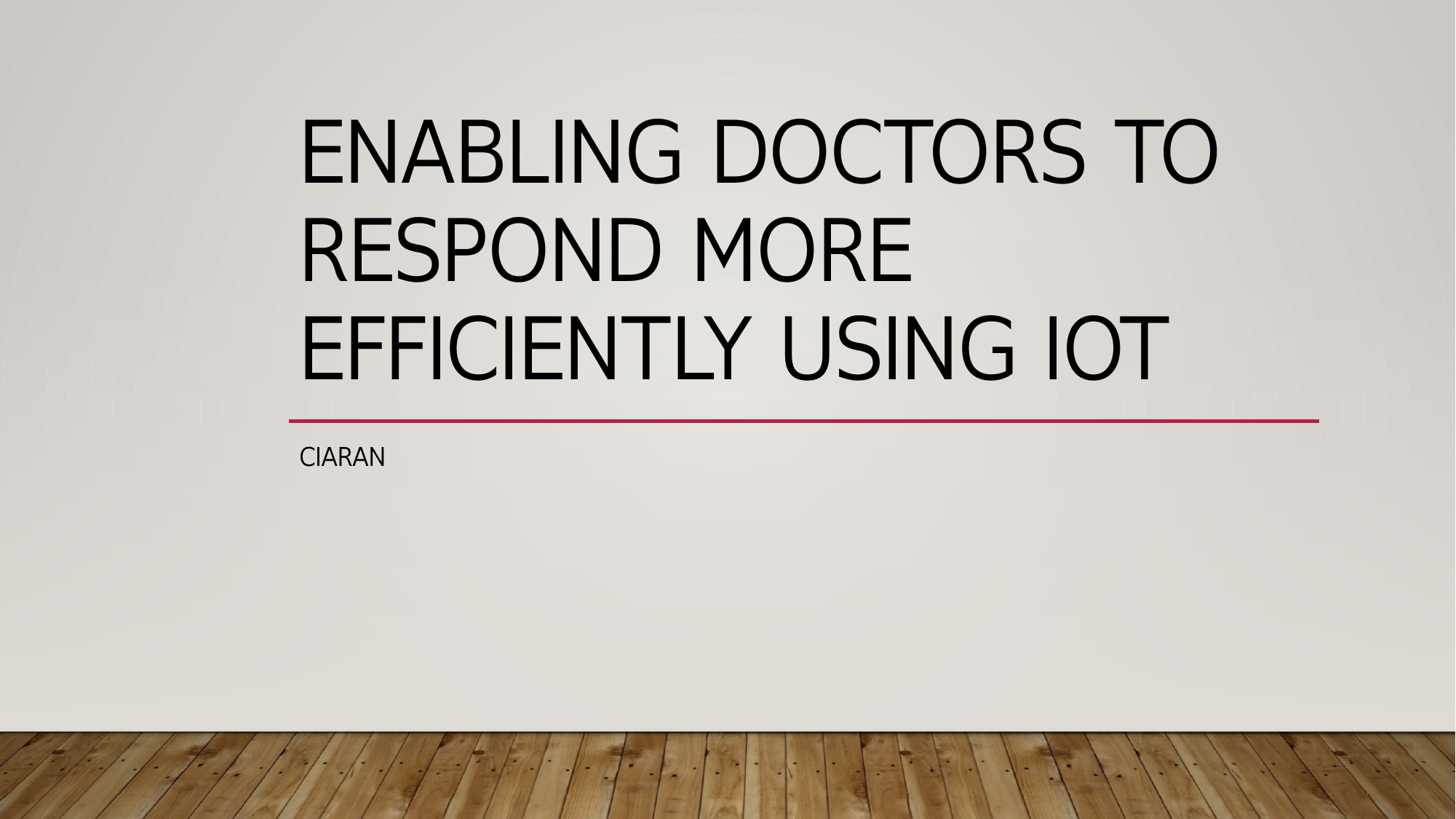

# Enabling Doctors to respond more efficiently using iot
Ciaran